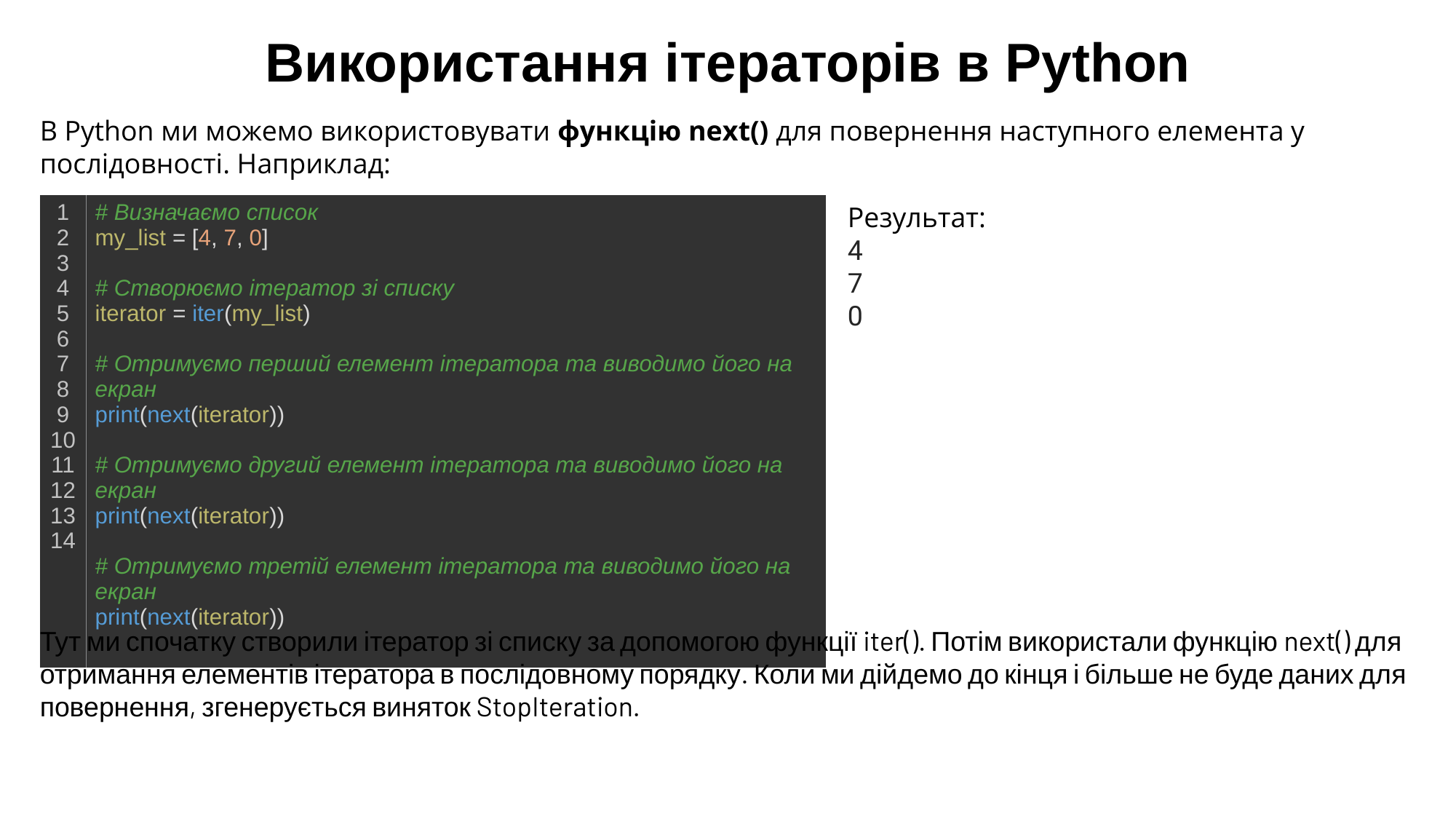

Використання ітераторів в Python
В Python ми можемо використовувати функцію next() для повернення наступного елемента у послідовності. Наприклад:

Результат:
4
7
0
| 1 2 3 4 5 6 7 8 9 10 11 12 13 14 | # Визначаємо список my\_list = [4, 7, 0]   # Створюємо ітератор зі списку iterator = iter(my\_list)   # Отримуємо перший елемент ітератора та виводимо його на екран print(next(iterator))   # Отримуємо другий елемент ітератора та виводимо його на екран print(next(iterator))     # Отримуємо третій елемент ітератора та виводимо його на екран print(next(iterator)) |
| --- | --- |
Тут ми спочатку створили ітератор зі списку за допомогою функції iter(). Потім використали функцію next() для отримання елементів ітератора в послідовному порядку. Коли ми дійдемо до кінця і більше не буде даних для повернення, згенерується виняток StopIteration.